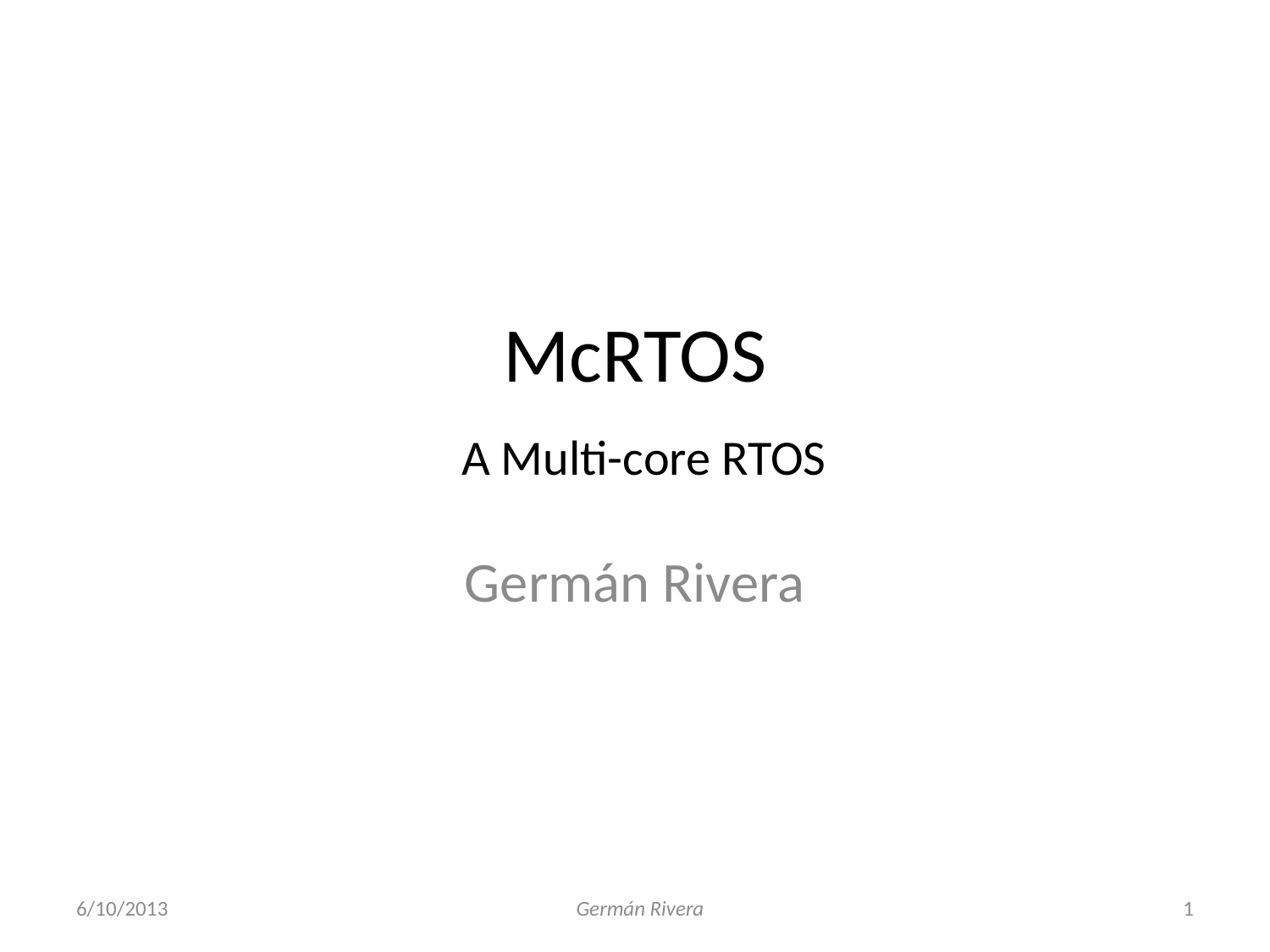

# McRTOS A Multi-core RTOS
Germán Rivera
6/10/2013
Germán Rivera
1